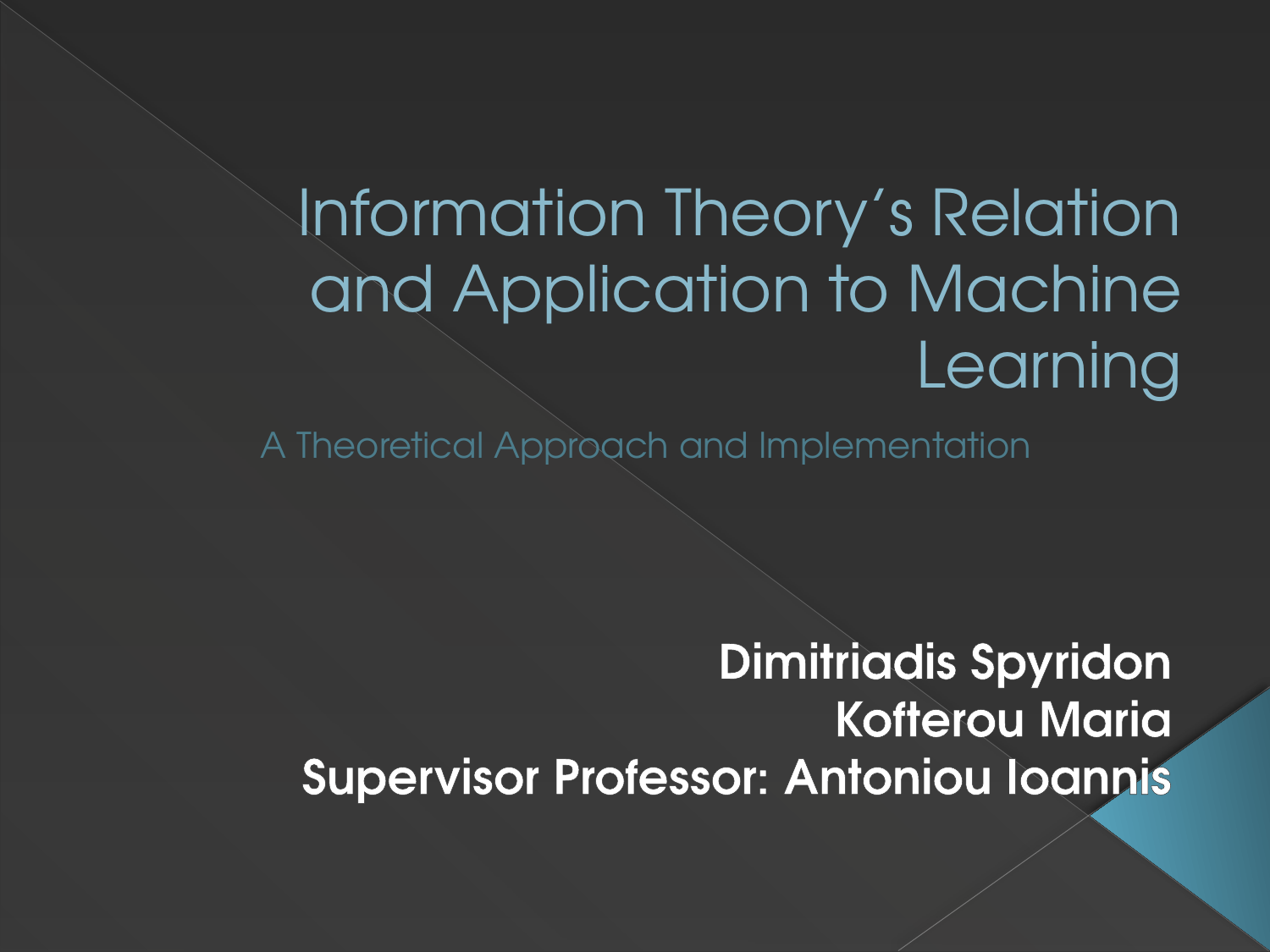

# Information Theory’s Relation and Application to Machine Learning
A Theoretical Approach and Implementation
Dimitriadis Spyridon
Kofterou Maria
Supervisor Professor: Antoniou Ioannis